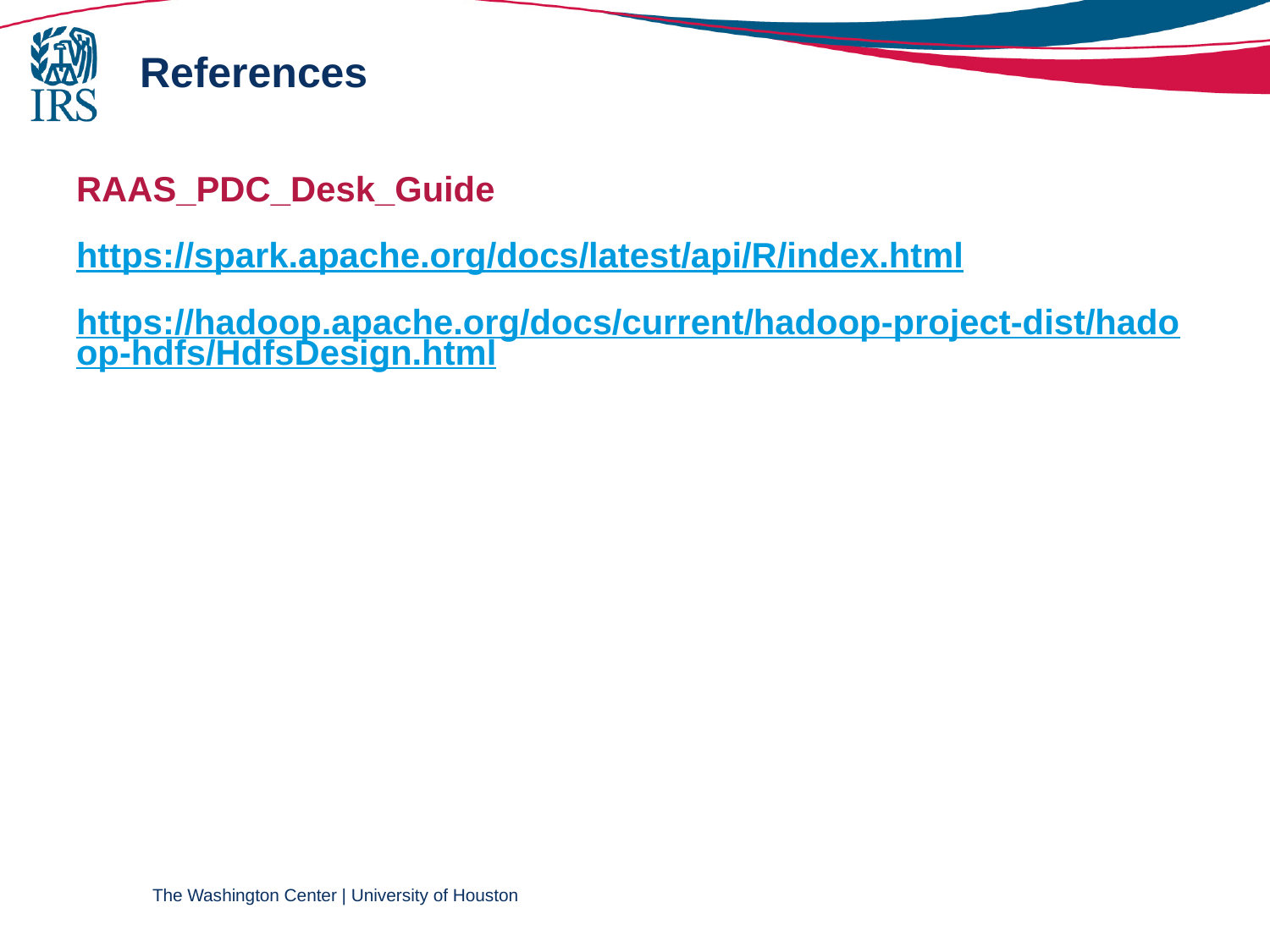

# References
RAAS_PDC_Desk_Guide
https://spark.apache.org/docs/latest/api/R/index.html
https://hadoop.apache.org/docs/current/hadoop-project-dist/hadoop-hdfs/HdfsDesign.html

The Washington Center | University of Houston